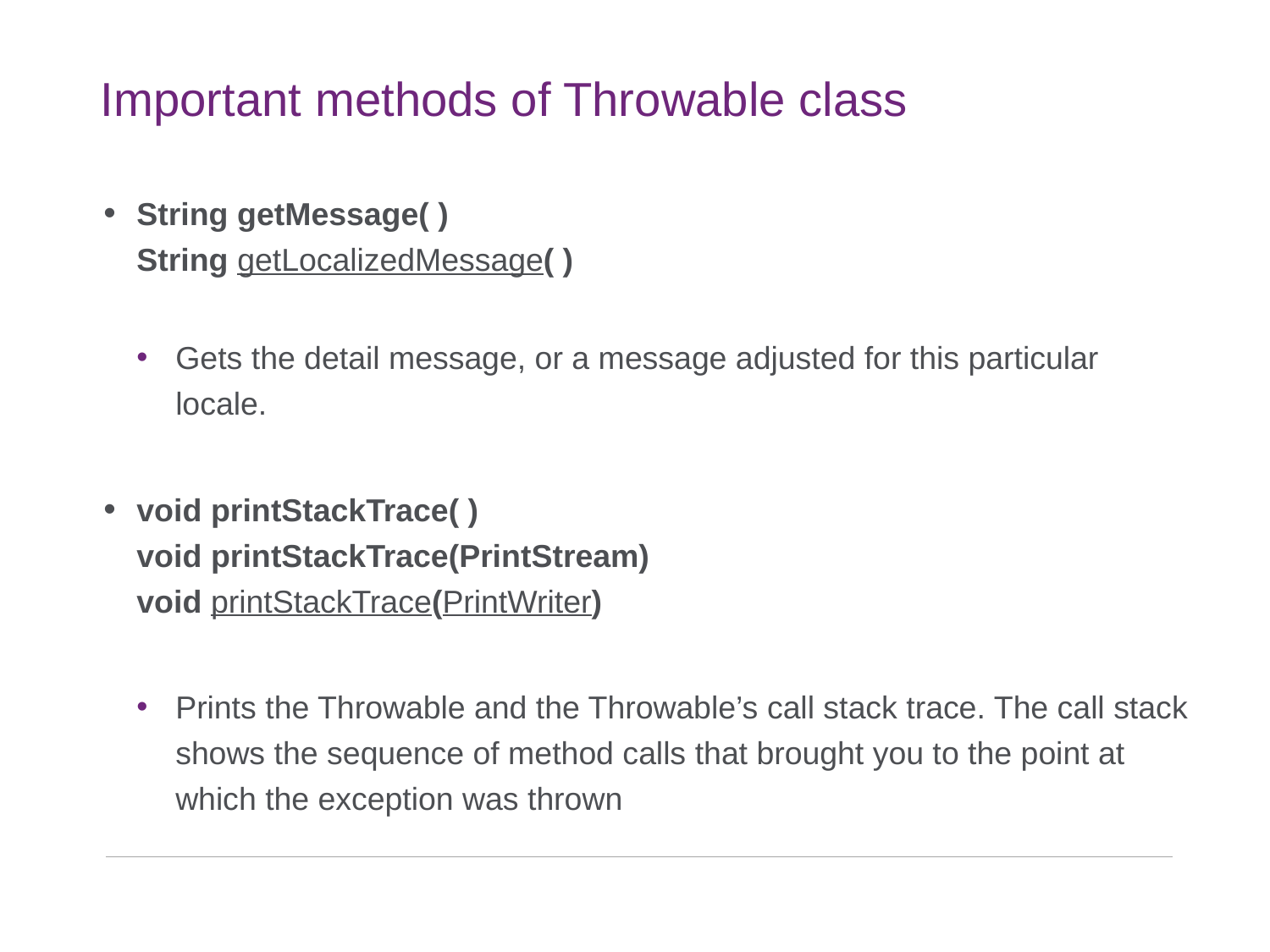

# Important methods of Throwable class
String getMessage( )
String getLocalizedMessage( )
Gets the detail message, or a message adjusted for this particular locale.
void printStackTrace( )
void printStackTrace(PrintStream)
void printStackTrace(PrintWriter)
Prints the Throwable and the Throwable’s call stack trace. The call stack shows the sequence of method calls that brought you to the point at which the exception was thrown